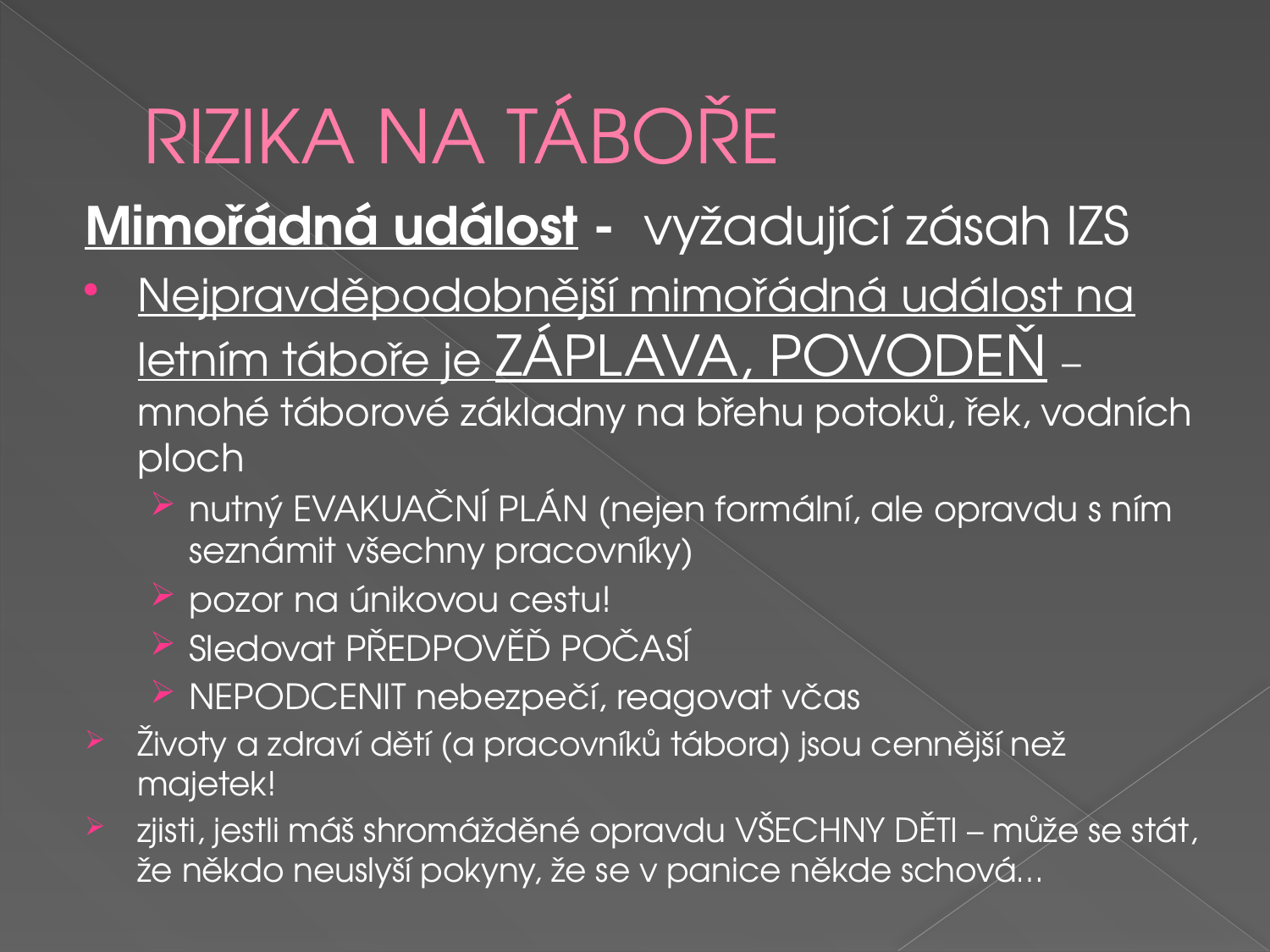

# RIZIKA NA TÁBOŘE
Mimořádná událost -  vyžadující zásah IZS
Nejpravděpodobnější mimořádná událost na letním táboře je ZÁPLAVA, POVODEŇ – mnohé táborové základny na břehu potoků, řek, vodních ploch
nutný EVAKUAČNÍ PLÁN (nejen formální, ale opravdu s ním seznámit všechny pracovníky)
pozor na únikovou cestu!
Sledovat PŘEDPOVĚĎ POČASÍ
NEPODCENIT nebezpečí, reagovat včas
Životy a zdraví dětí (a pracovníků tábora) jsou cennější než majetek!
zjisti, jestli máš shromážděné opravdu VŠECHNY DĚTI – může se stát, že někdo neuslyší pokyny, že se v panice někde schová…